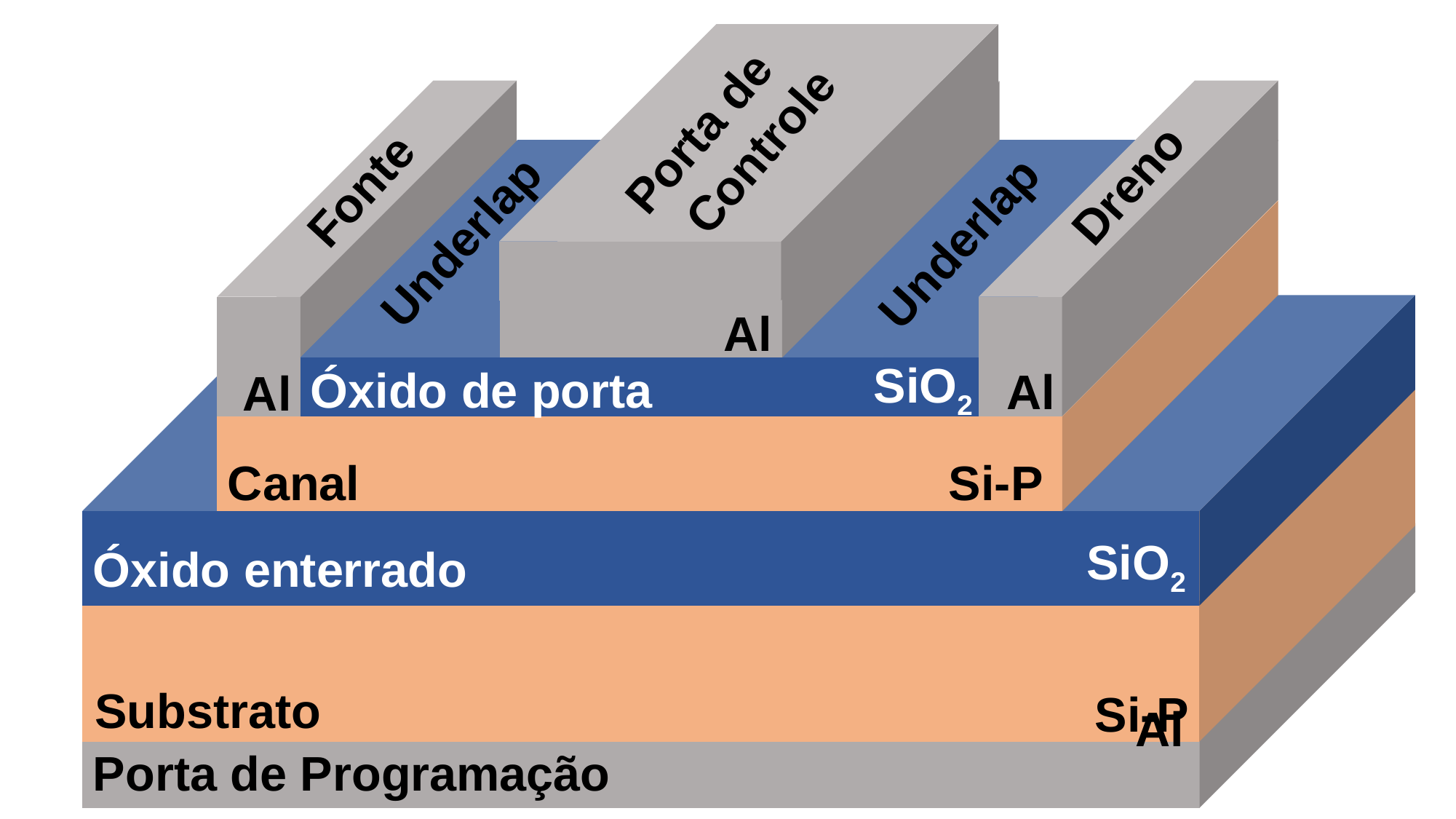

Porta de     Controle

Dreno
Fonte

Underlap
Underlap

Al
SiO2
Óxido de porta
Al
Al

Si-P
Canal

SiO2
Óxido enterrado
Substrato
Si-P
Al
Porta de Programação